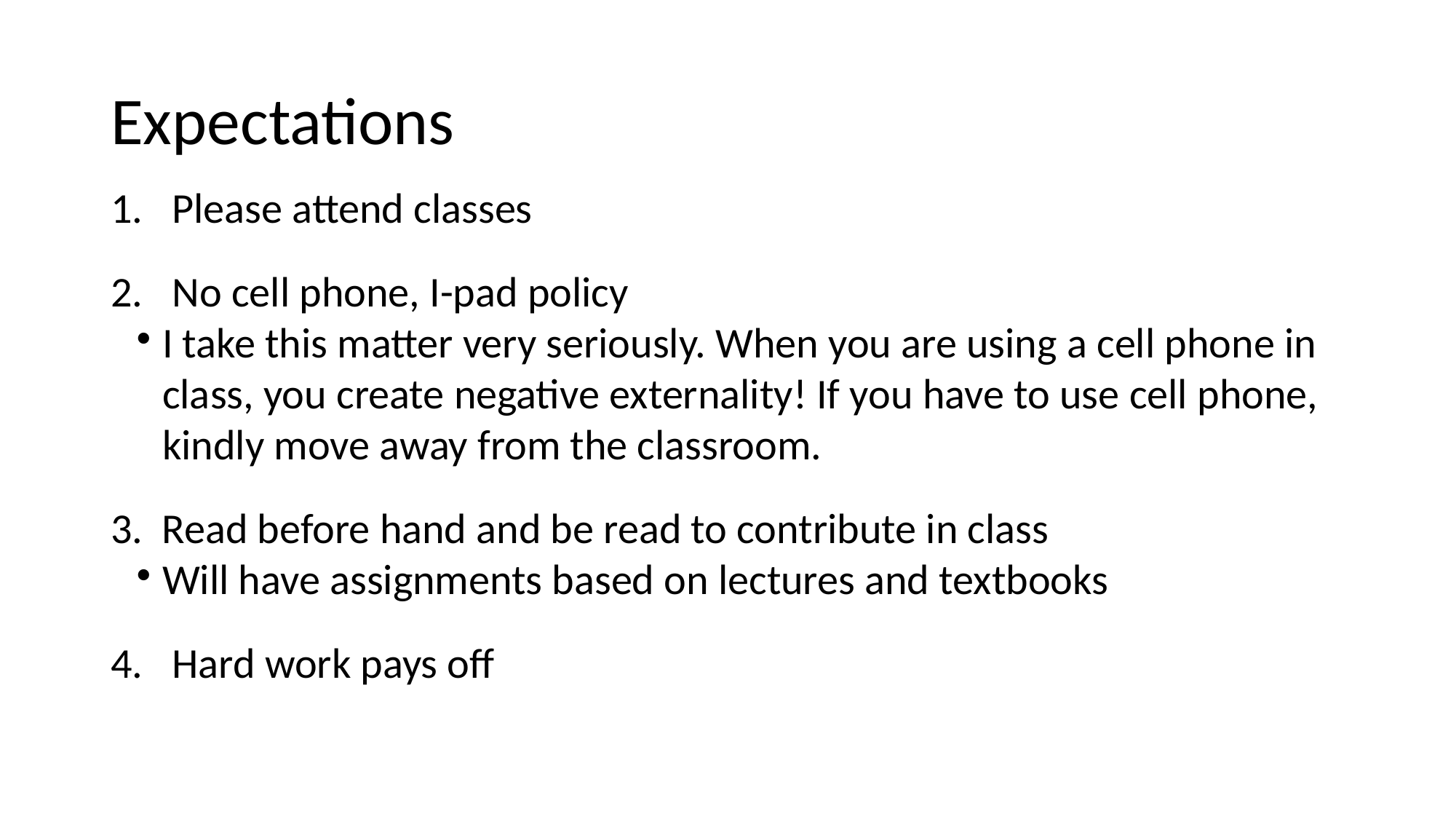

Expectations
Please attend classes

No cell phone, I-pad policy
I take this matter very seriously. When you are using a cell phone in class, you create negative externality! If you have to use cell phone, kindly move away from the classroom.

3.  Read before hand and be read to contribute in class
Will have assignments based on lectures and textbooks

Hard work pays off